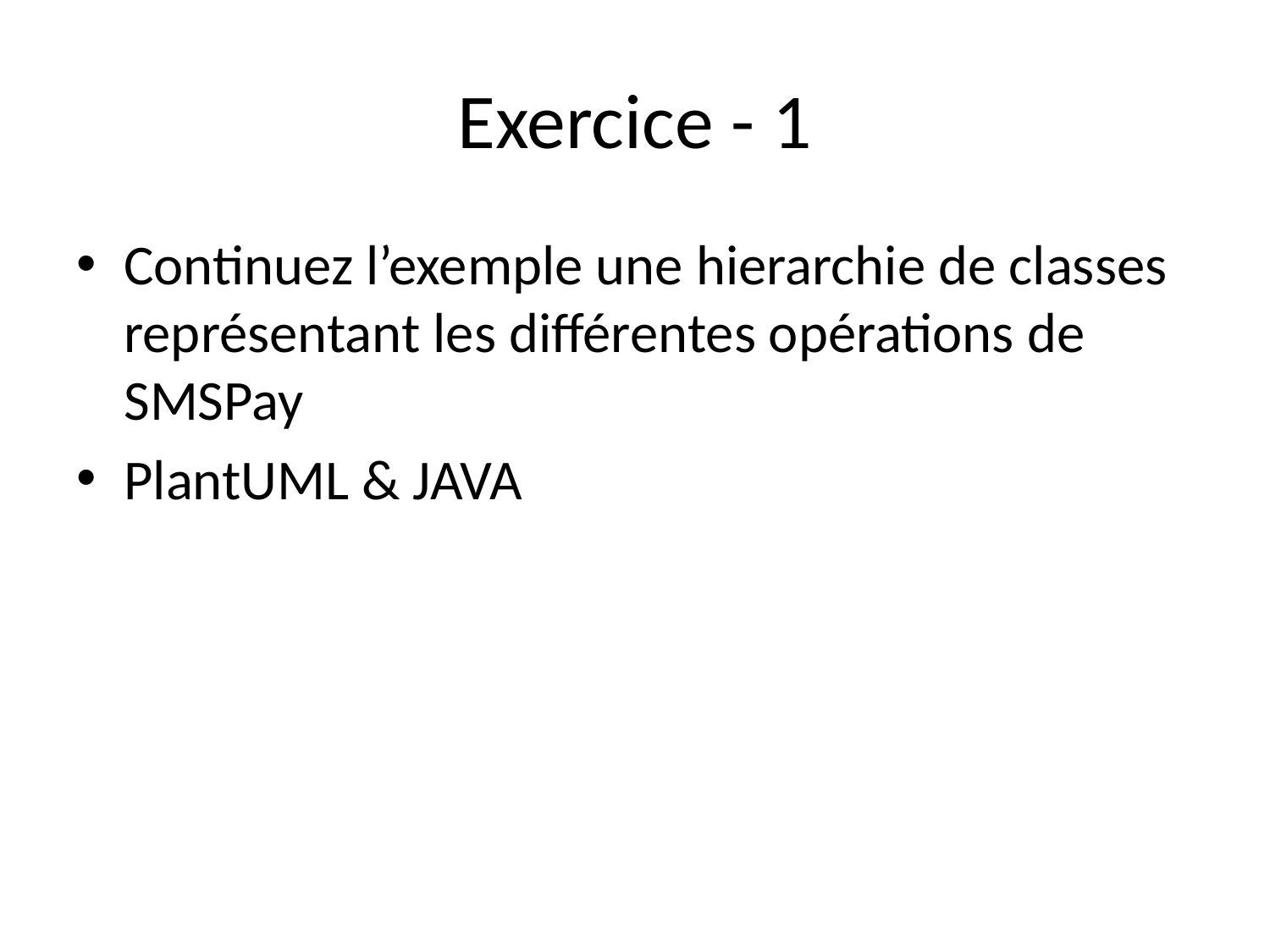

# Exercice - 1
Continuez l’exemple une hierarchie de classes représentant les différentes opérations de SMSPay
PlantUML & JAVA